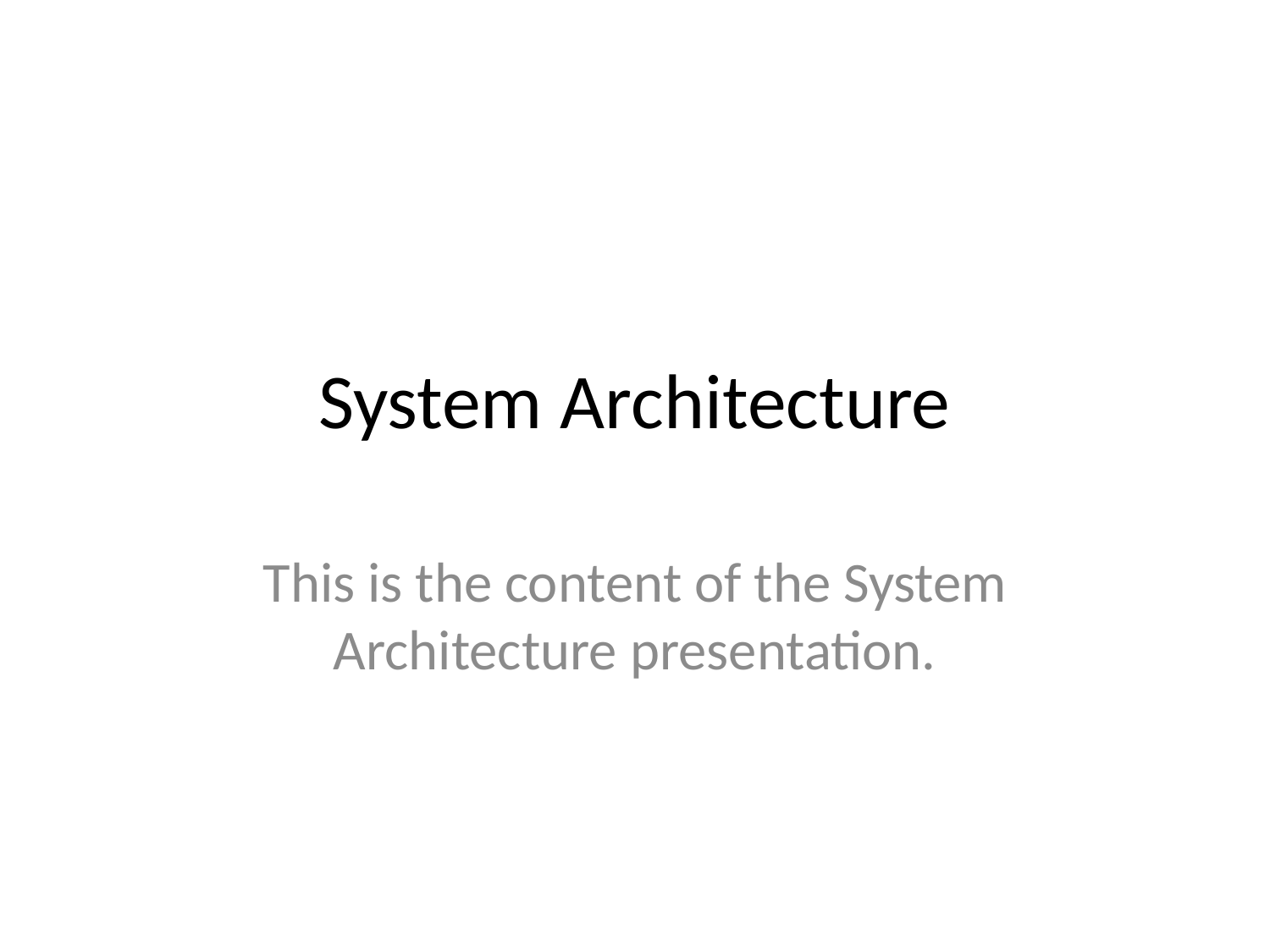

# System Architecture
This is the content of the System Architecture presentation.